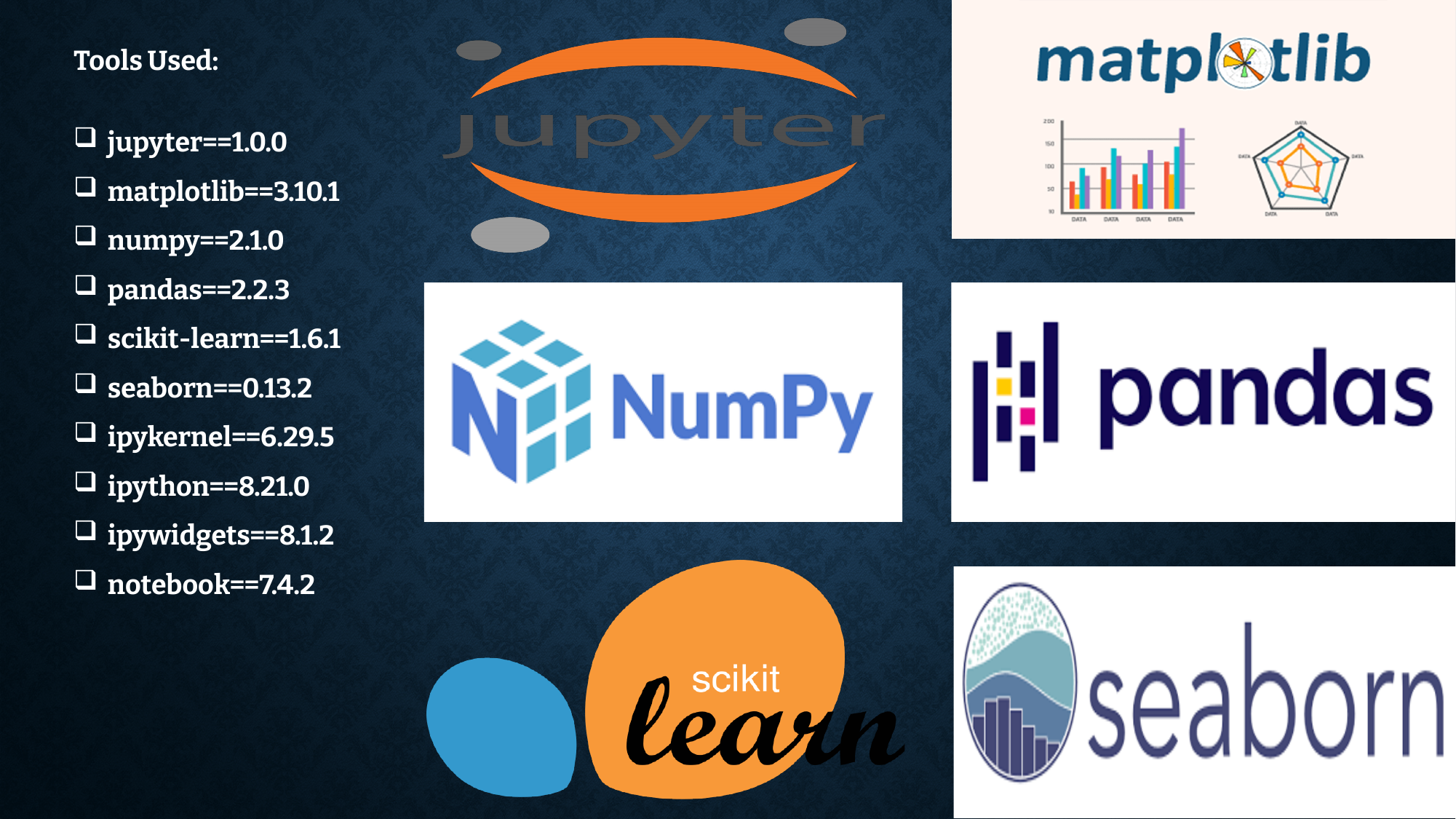

Tools Used:

jupyter==1.0.0
matplotlib==3.10.1
numpy==2.1.0
pandas==2.2.3
scikit-learn==1.6.1
seaborn==0.13.2
ipykernel==6.29.5
ipython==8.21.0
ipywidgets==8.1.2
notebook==7.4.2